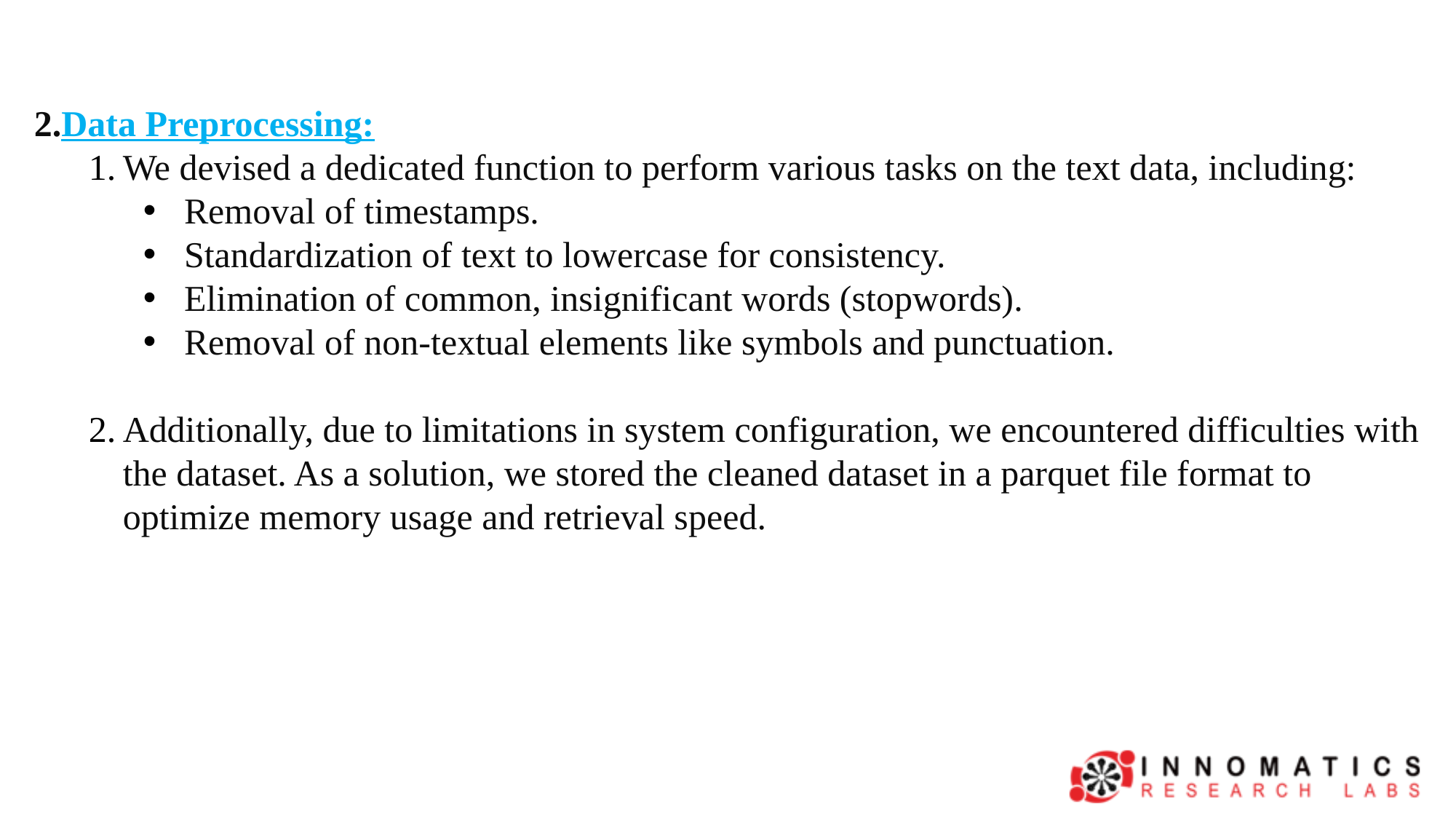

2.Data Preprocessing:
We devised a dedicated function to perform various tasks on the text data, including:
Removal of timestamps.
Standardization of text to lowercase for consistency.
Elimination of common, insignificant words (stopwords).
Removal of non-textual elements like symbols and punctuation.

Additionally, due to limitations in system configuration, we encountered difficulties with the dataset. As a solution, we stored the cleaned dataset in a parquet file format to optimize memory usage and retrieval speed.